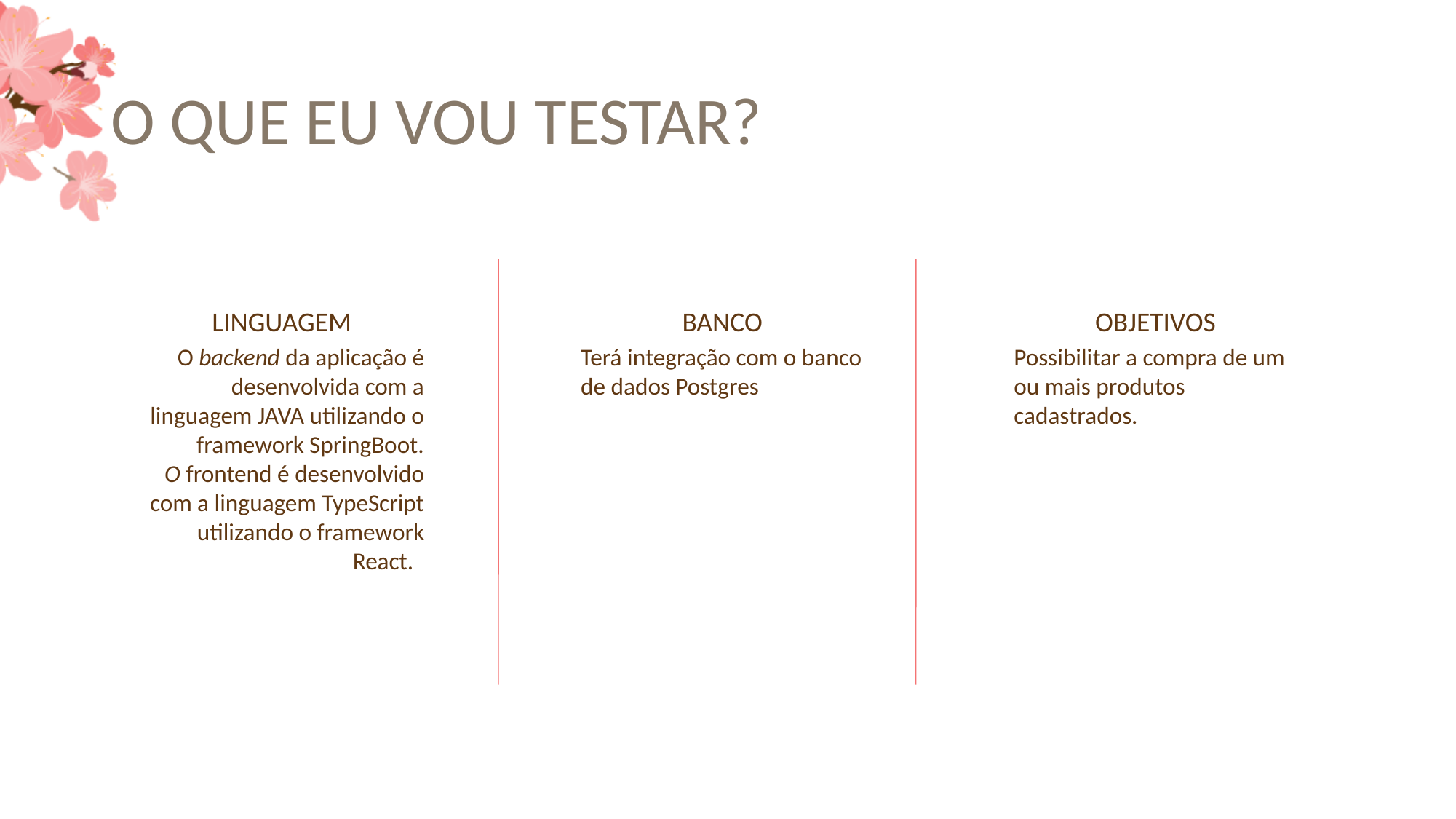

# O QUE EU VOU TESTAR?
LINGUAGEM
BANCO
OBJETIVOS
O backend da aplicação é desenvolvida com a linguagem JAVA utilizando o framework SpringBoot.
O frontend é desenvolvido com a linguagem TypeScript utilizando o framework React.
Terá integração com o banco de dados Postgres
Possibilitar a compra de um ou mais produtos cadastrados.